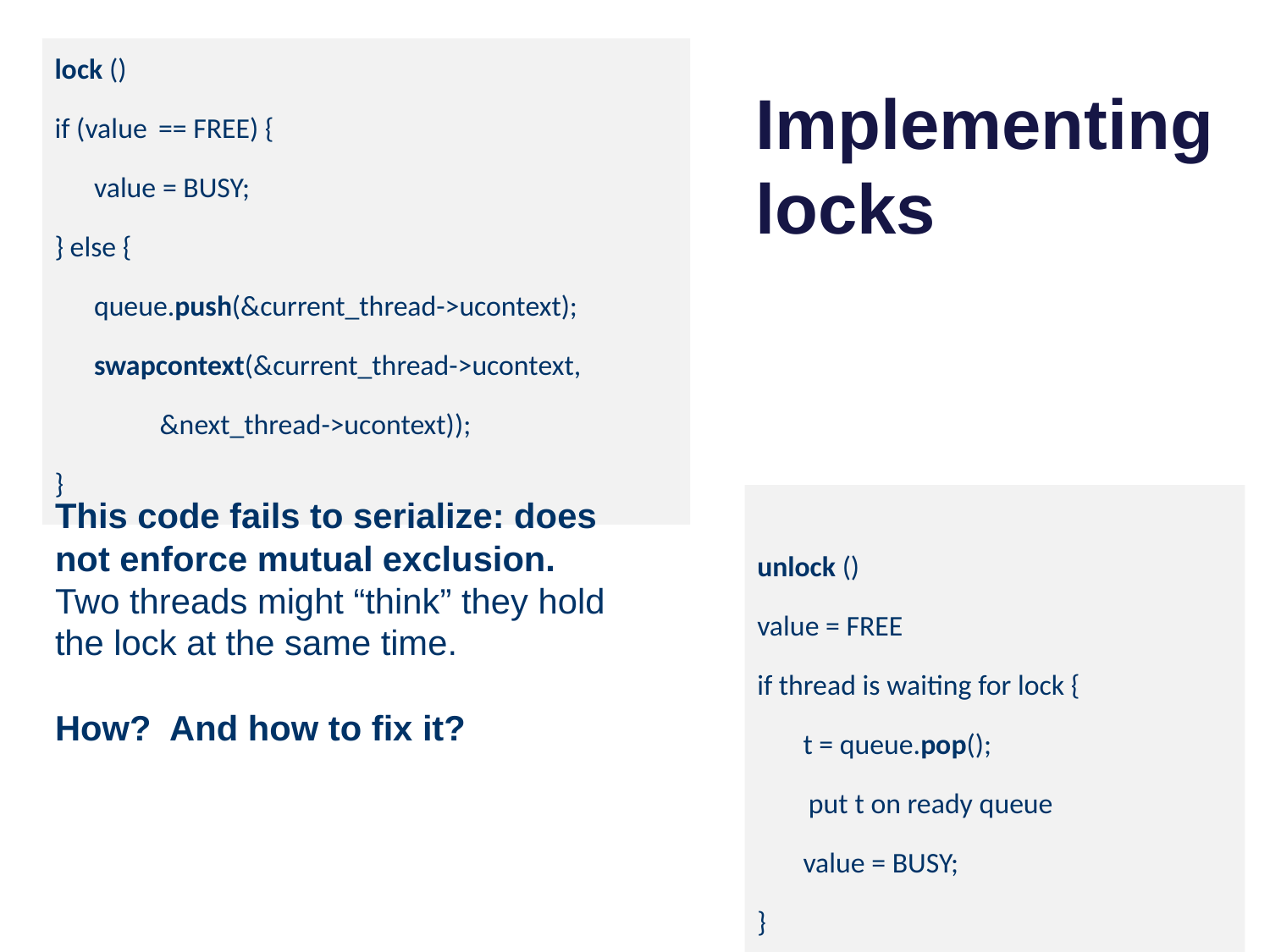

lock ()
if (value == FREE) {
      value = BUSY;
} else {
      queue.push(&current_thread->ucontext);
      swapcontext(&current_thread->ucontext,
                &next_thread->ucontext));
}
# Implementing locks

unlock ()
value = FREE
if thread is waiting for lock {
       t = queue.pop();
     put t on ready queue
       value = BUSY;
}
This code fails to serialize: does not enforce mutual exclusion.  Two threads might “think” they hold the lock at the same time.

How?  And how to fix it?